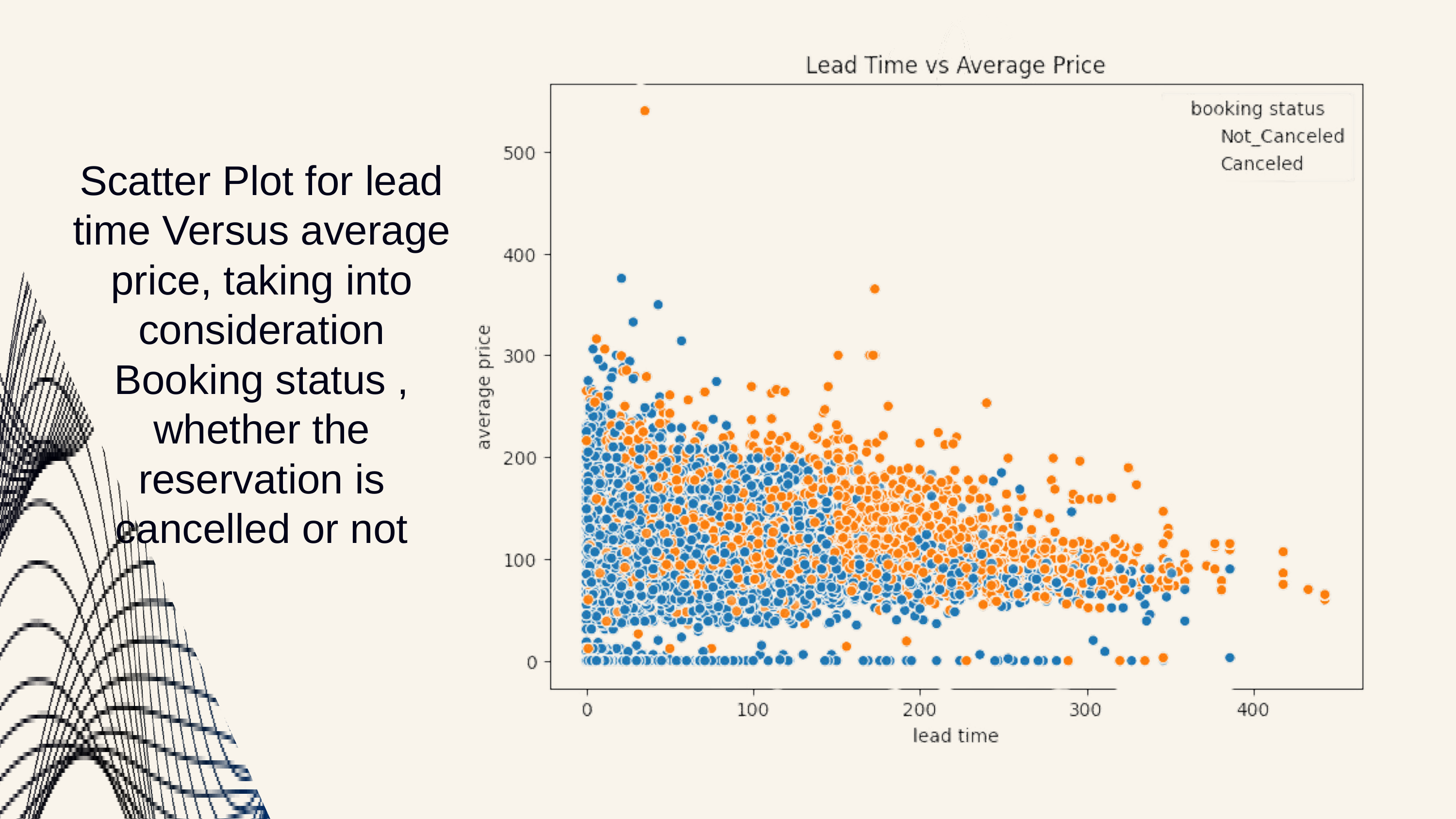

Scatter Plot for lead time Versus average price, taking into consideration Booking status , whether the reservation is cancelled or not